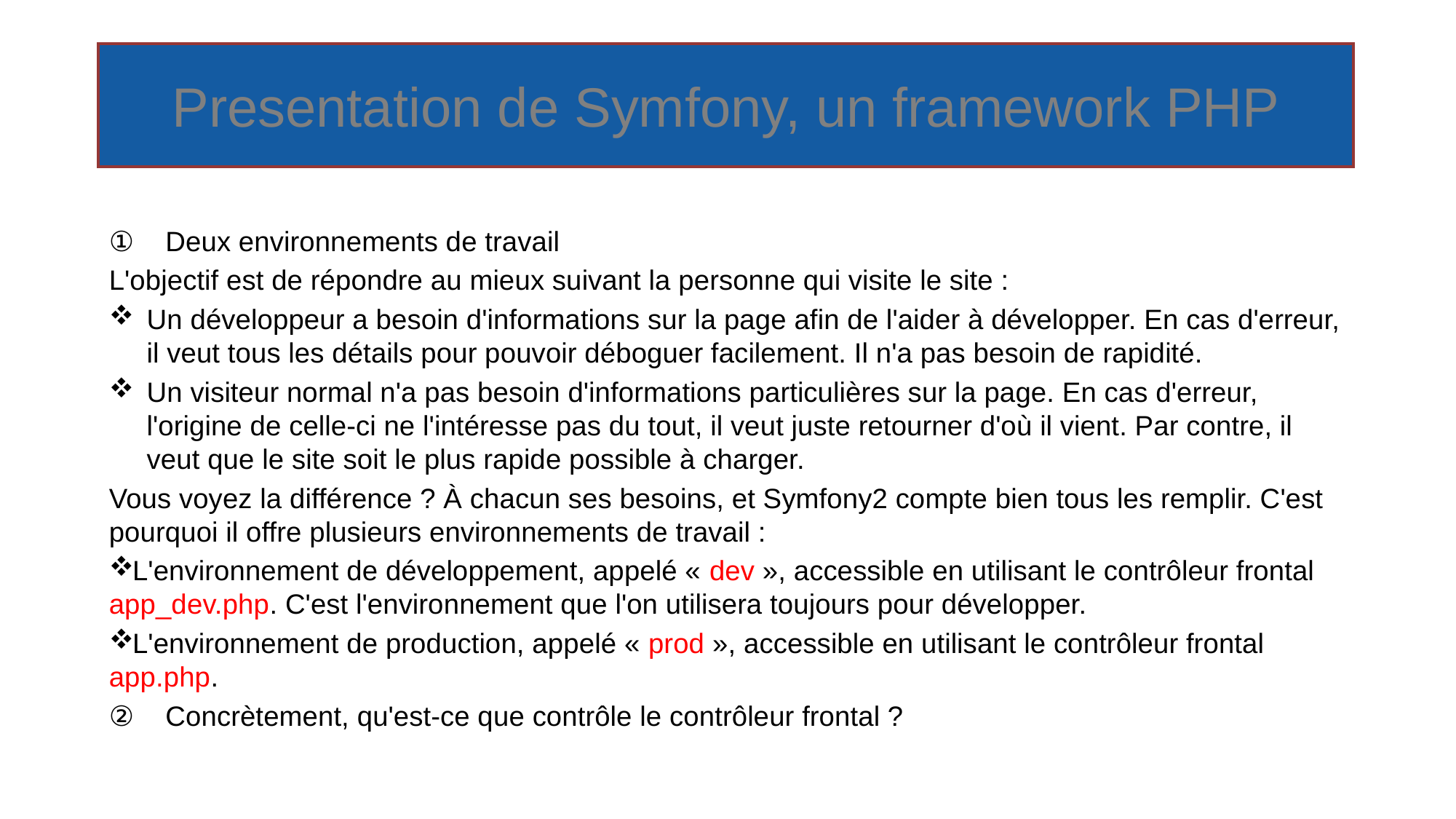

# Presentation de Symfony, un framework PHP
Deux environnements de travail
L'objectif est de répondre au mieux suivant la personne qui visite le site :
Un développeur a besoin d'informations sur la page afin de l'aider à développer. En cas d'erreur, il veut tous les détails pour pouvoir déboguer facilement. Il n'a pas besoin de rapidité.
Un visiteur normal n'a pas besoin d'informations particulières sur la page. En cas d'erreur, l'origine de celle-ci ne l'intéresse pas du tout, il veut juste retourner d'où il vient. Par contre, il veut que le site soit le plus rapide possible à charger.
Vous voyez la différence ? À chacun ses besoins, et Symfony2 compte bien tous les remplir. C'est pourquoi il offre plusieurs environnements de travail :
L'environnement de développement, appelé « dev », accessible en utilisant le contrôleur frontal app_dev.php. C'est l'environnement que l'on utilisera toujours pour développer.
L'environnement de production, appelé « prod », accessible en utilisant le contrôleur frontal app.php.
Concrètement, qu'est-ce que contrôle le contrôleur frontal ?